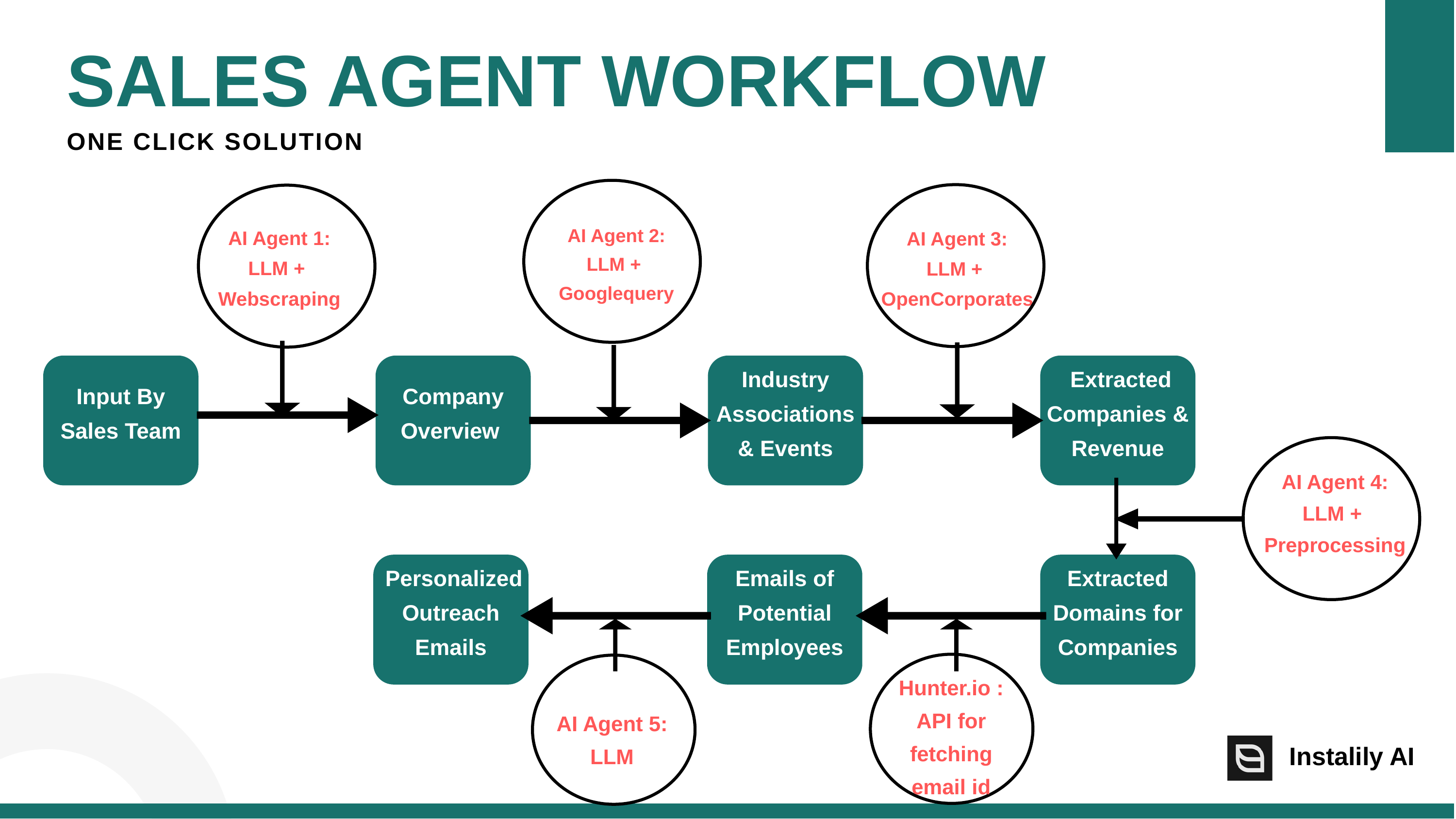

SALES AGENT WORKFLOW
ONE CLICK SOLUTION

AI Agent 2:
LLM +
Googlequery
AI Agent 1:
LLM +
Webscraping
AI Agent 3:
LLM +
OpenCorporates

Input By Sales Team

Company Overview

Industry Associations & Events

 Extracted Companies & Revenue

AI Agent 4:
LLM +
Preprocessing

 Personalized Outreach Emails

Emails of Potential Employees

Extracted Domains for Companies

Hunter.io : API for fetching email id

AI Agent 5:
LLM

Instalily AI